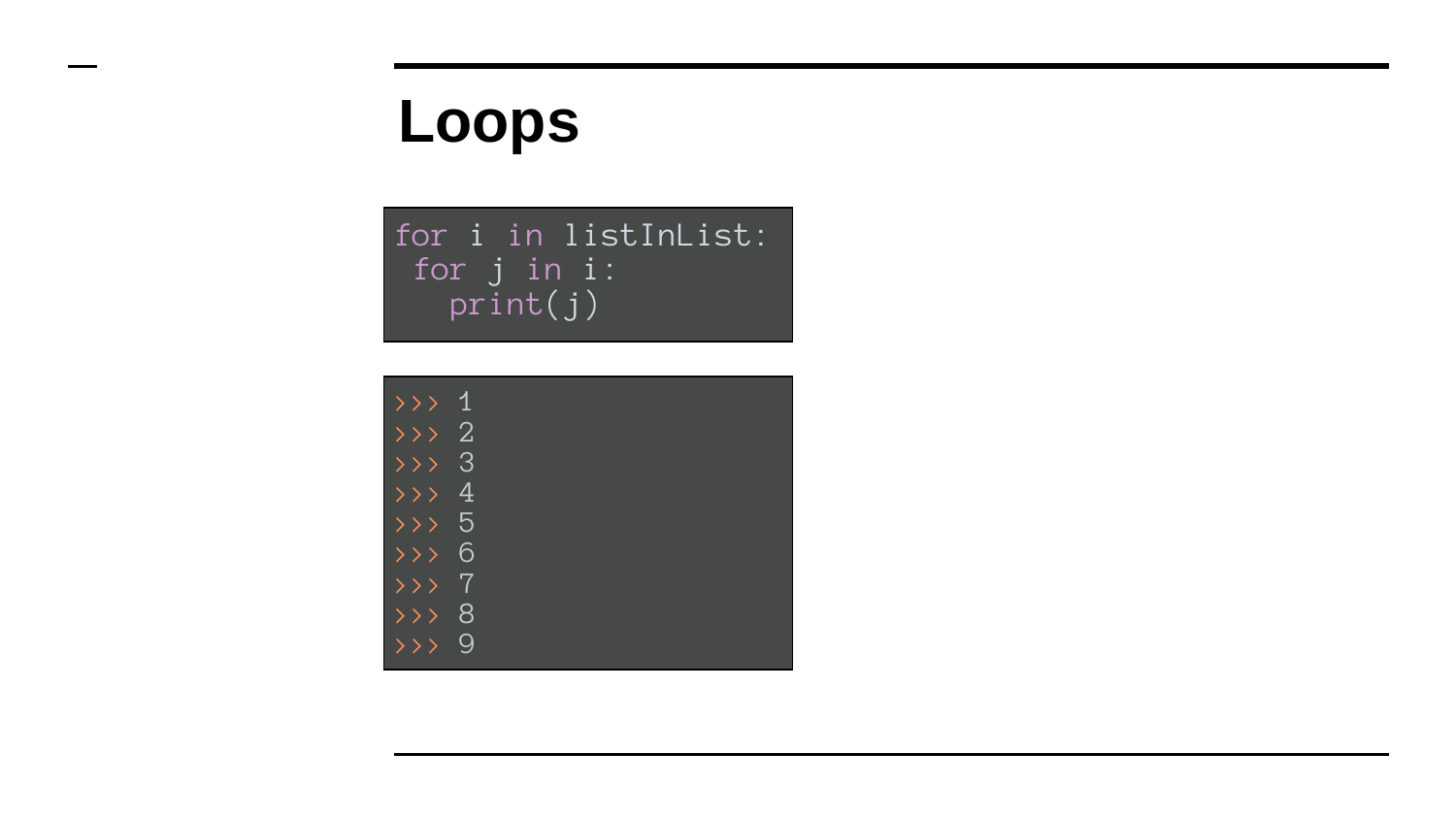

# Loops
| for i in listInList: for j in i: print(j) |
| --- |
| >>> 1 >>> 2 >>> 3 >>> 4 >>> 5 >>> 6 >>> 7 >>> 8 >>> 9 |
| --- |